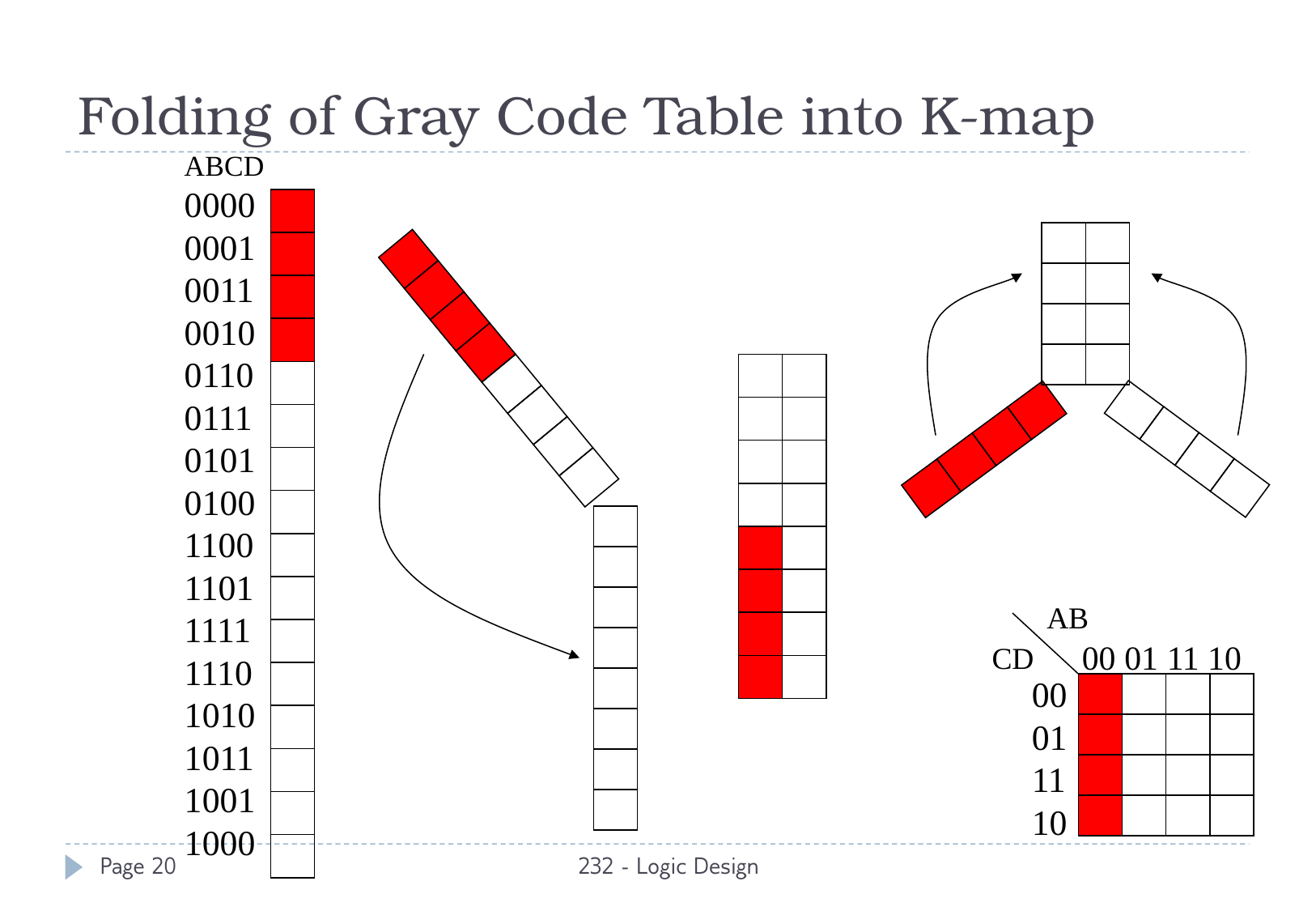

Folding of Gray Code Table into K-map
ABCD
0000
0001
0011
0010
0110
0111
0101
0100
1100
1101
1111
1110
1010
1011
1001
1000

AB

00 01 11 10
CD
00
01
11
10

Page 20
232 - Logic Design